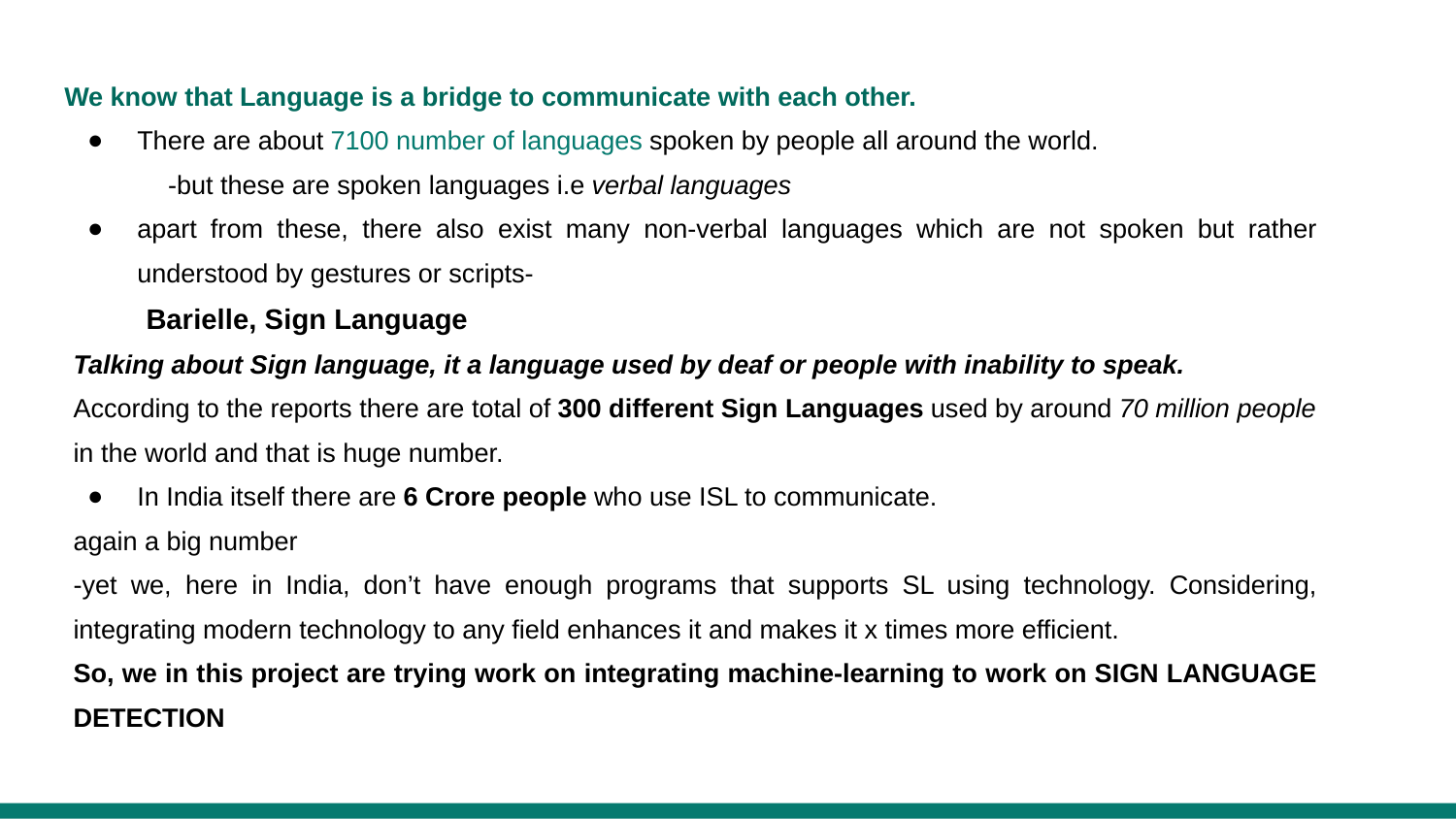

We know that Language is a bridge to communicate with each other.
There are about 7100 number of languages spoken by people all around the world.
             -but these are spoken languages i.e verbal languages
apart from these, there also exist many non-verbal languages which are not spoken but rather understood by gestures or scripts-
          Barielle, Sign Language
Talking about Sign language, it a language used by deaf or people with inability to speak.
According to the reports there are total of 300 different Sign Languages used by around 70 million people in the world and that is huge number.
In India itself there are 6 Crore people who use ISL to communicate.
again a big number
-yet we, here in India, don’t have enough programs that supports SL using technology. Considering, integrating modern technology to any field enhances it and makes it x times more efficient.
So, we in this project are trying work on integrating machine-learning to work on SIGN LANGUAGE DETECTION